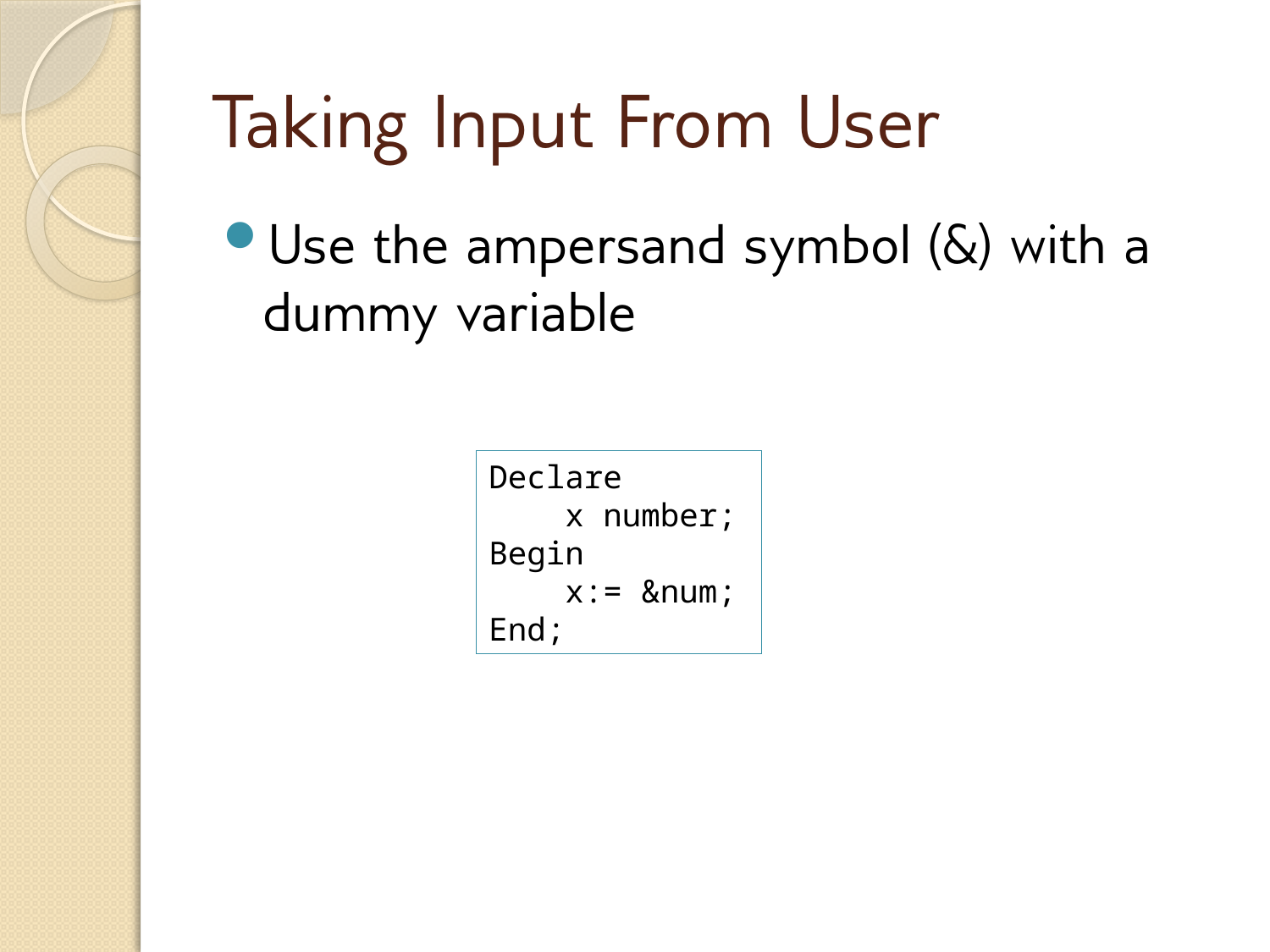

# Taking Input From User
Use the ampersand symbol (&) with a dummy variable

Declare
    x number;
Begin
    x:= &num;
End;